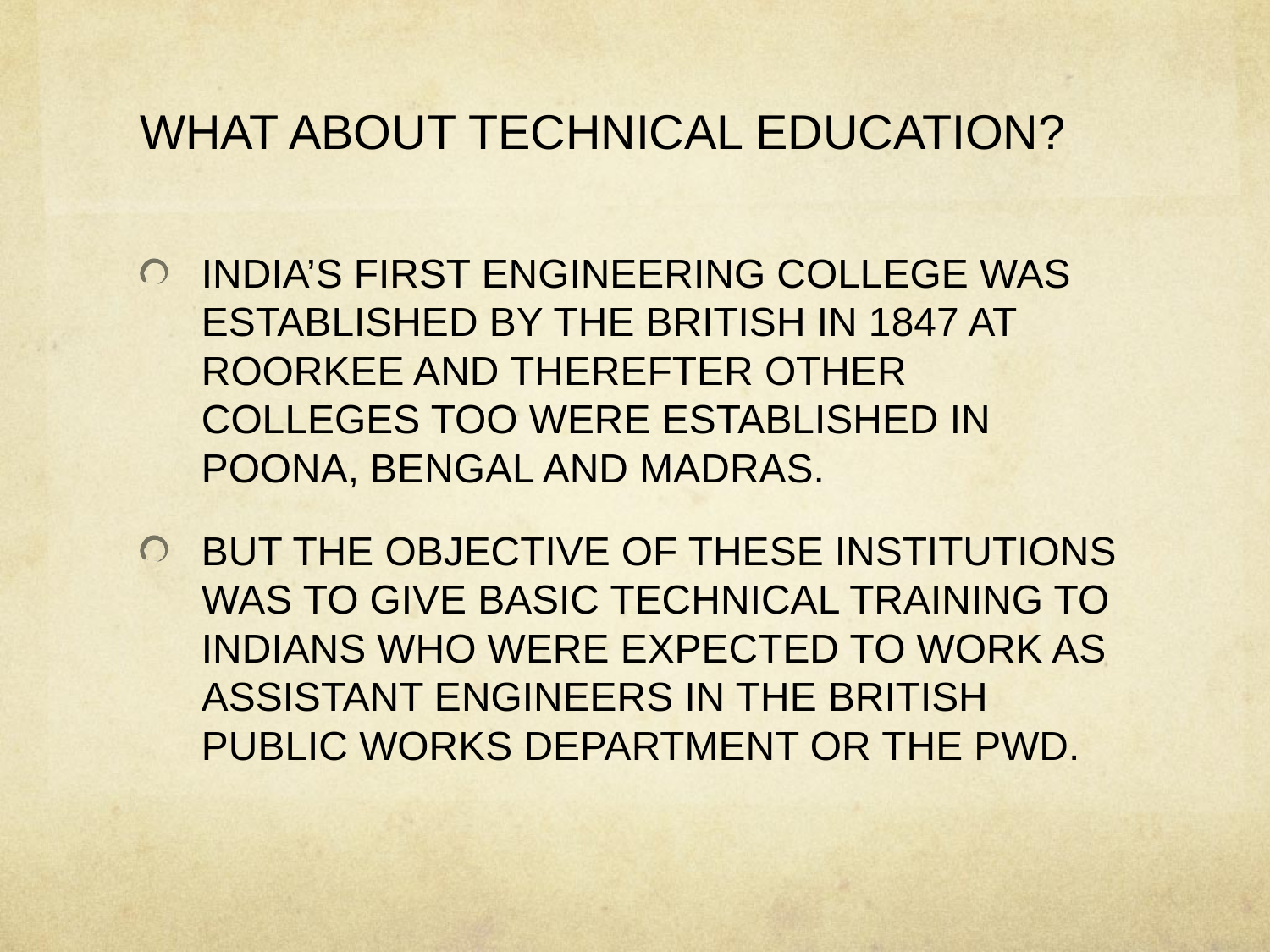

# WHAT ABOUT TECHNICAL EDUCATION?
INDIA’S FIRST ENGINEERING COLLEGE WAS ESTABLISHED BY THE BRITISH IN 1847 AT ROORKEE AND THEREFTER OTHER COLLEGES TOO WERE ESTABLISHED IN POONA, BENGAL AND MADRAS.
BUT THE OBJECTIVE OF THESE INSTITUTIONS WAS TO GIVE BASIC TECHNICAL TRAINING TO INDIANS WHO WERE EXPECTED TO WORK AS ASSISTANT ENGINEERS IN THE BRITISH PUBLIC WORKS DEPARTMENT OR THE PWD.